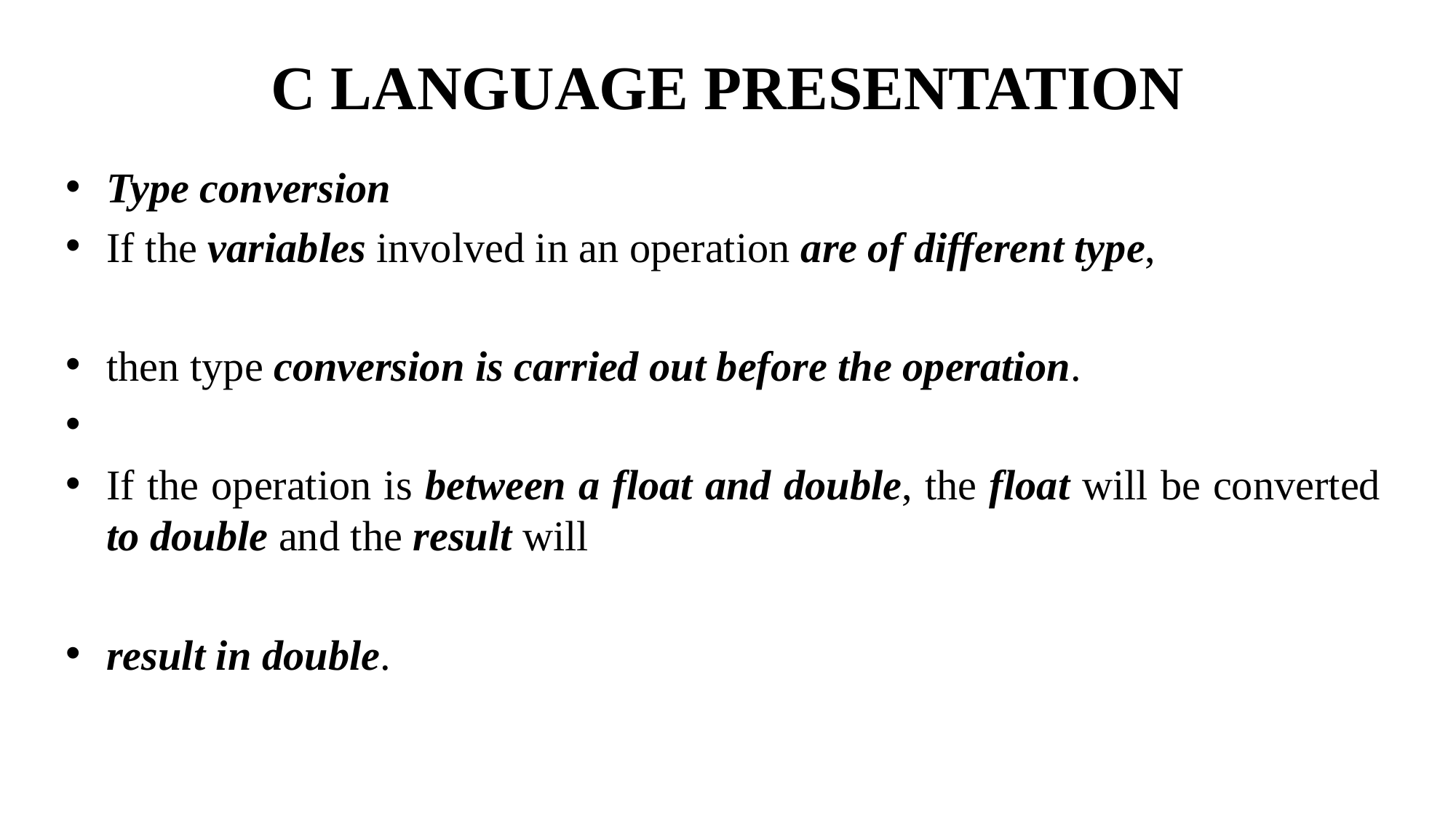

# C LANGUAGE PRESENTATION
Type conversion
If the variables involved in an operation are of different type,

then type conversion is carried out before the operation.

If the operation is between a float and double, the float will be converted to double and the result will

result in double.